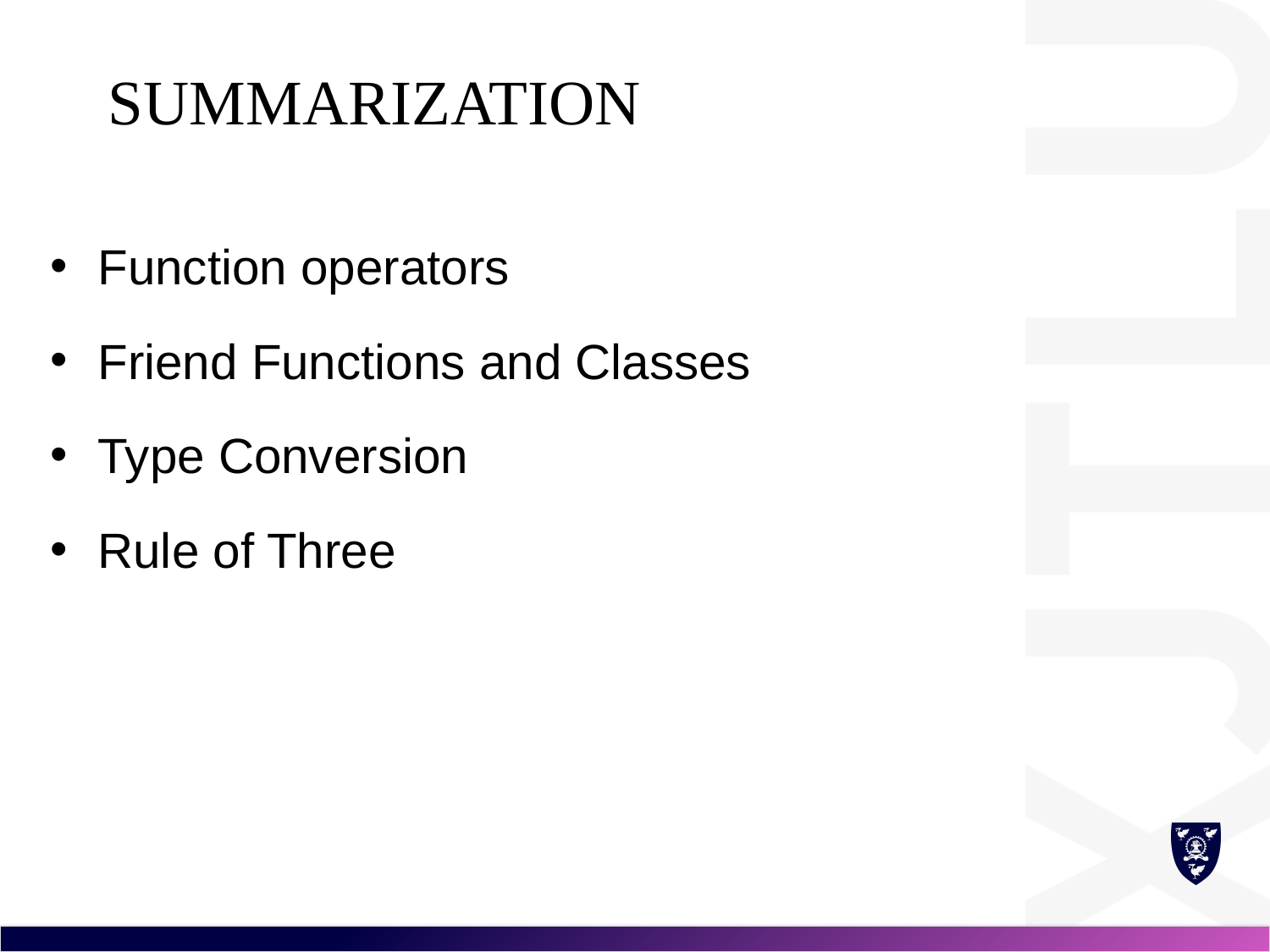

# summarization
Function operators
Friend Functions and Classes
Type Conversion
Rule of Three
43